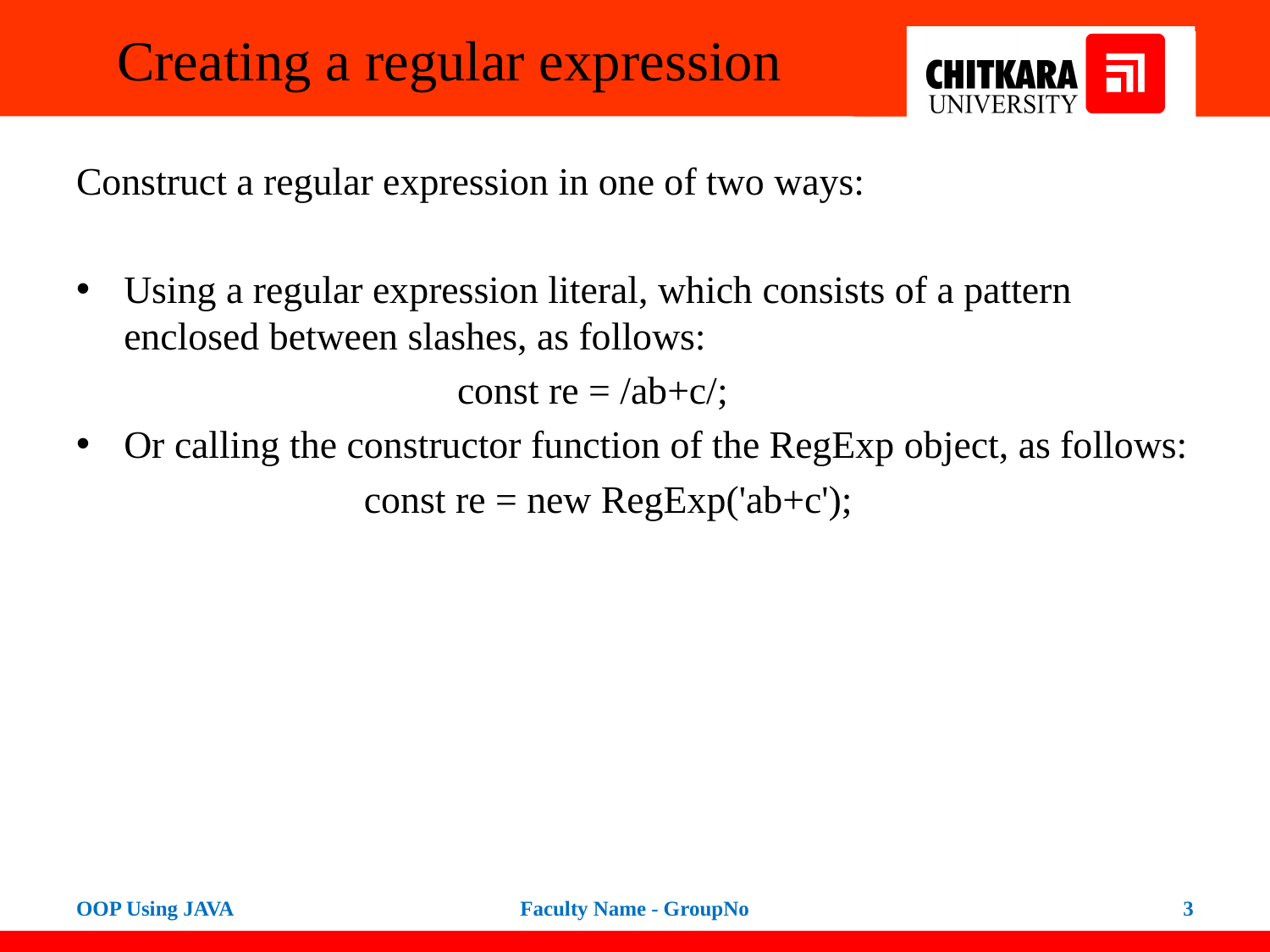

# Creating a regular expression
Construct a regular expression in one of two ways:

Using a regular expression literal, which consists of a pattern enclosed between slashes, as follows:
		const re = /ab+c/;
Or calling the constructor function of the RegExp object, as follows:
          const re = new RegExp('ab+c');
OOP Using JAVA
Faculty Name - GroupNo
3